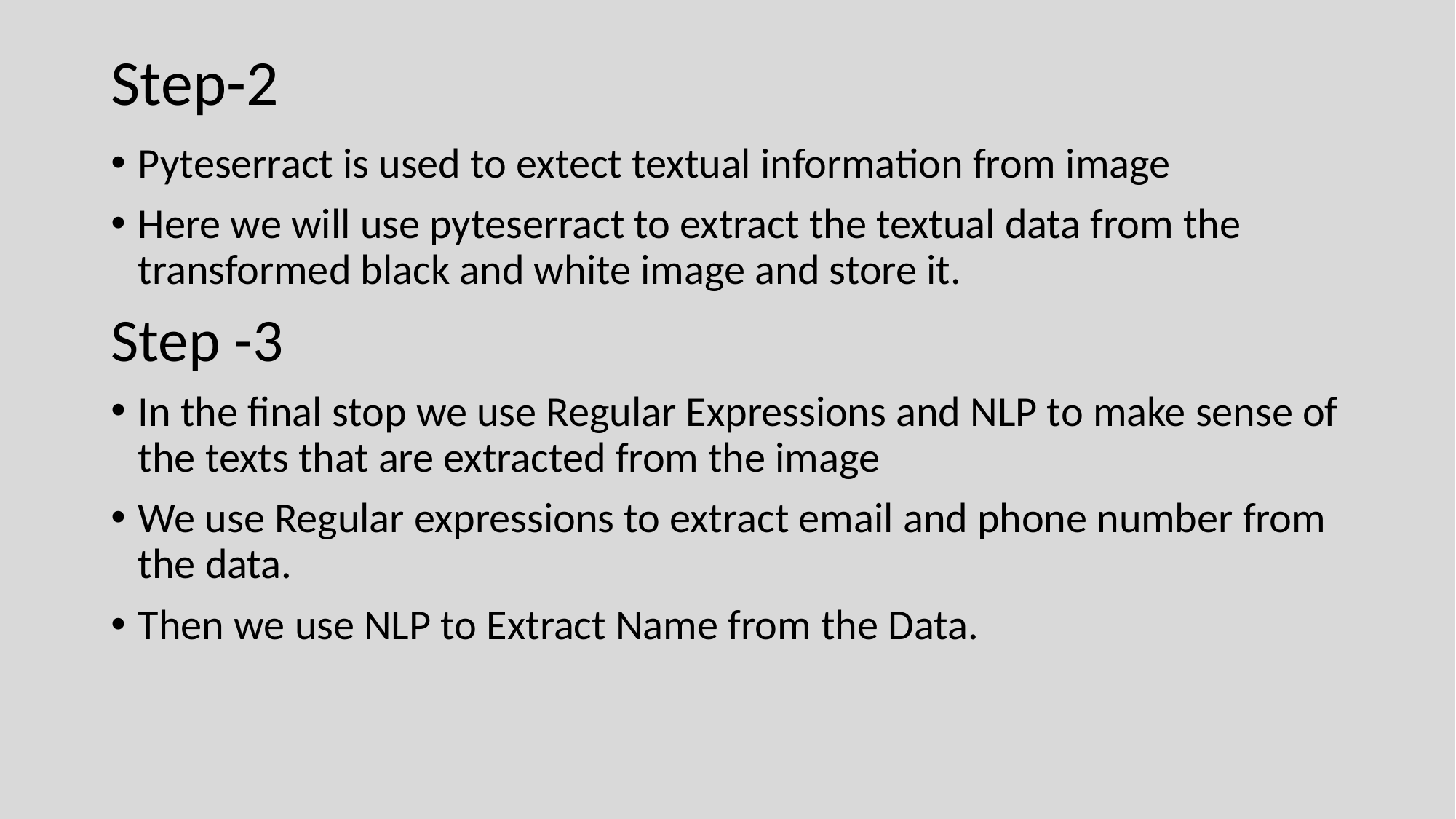

# Step-2
Pyteserract is used to extect textual information from image
Here we will use pyteserract to extract the textual data from the transformed black and white image and store it.
Step -3
In the final stop we use Regular Expressions and NLP to make sense of the texts that are extracted from the image
We use Regular expressions to extract email and phone number from the data.
Then we use NLP to Extract Name from the Data.